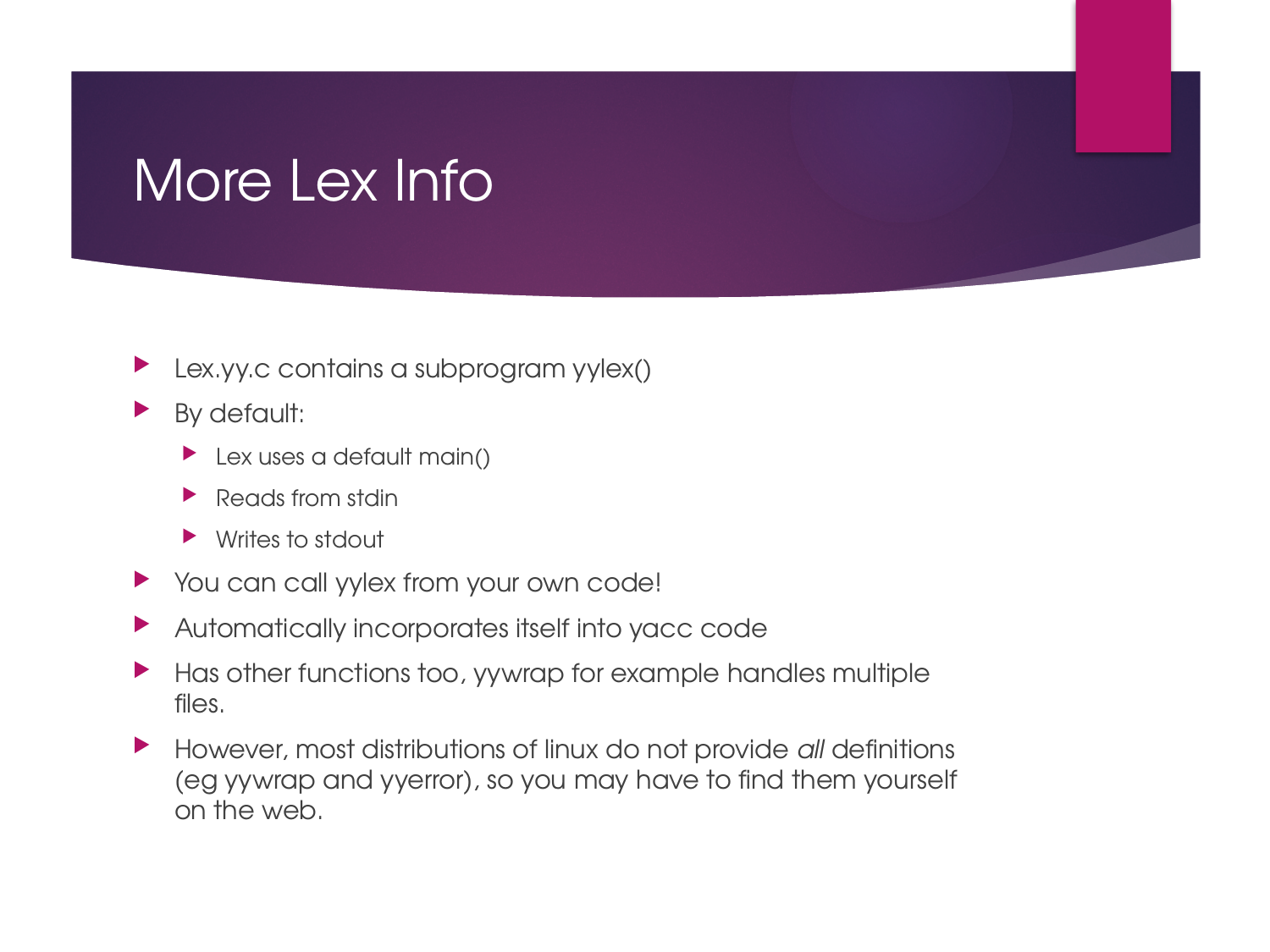

# More Lex Info
Lex.yy.c contains a subprogram yylex()
By default:
Lex uses a default main()
Reads from stdin
Writes to stdout
You can call yylex from your own code!
Automatically incorporates itself into yacc code
Has other functions too, yywrap for example handles multiple files.
However, most distributions of linux do not provide all definitions (eg yywrap and yyerror), so you may have to find them yourself on the web.